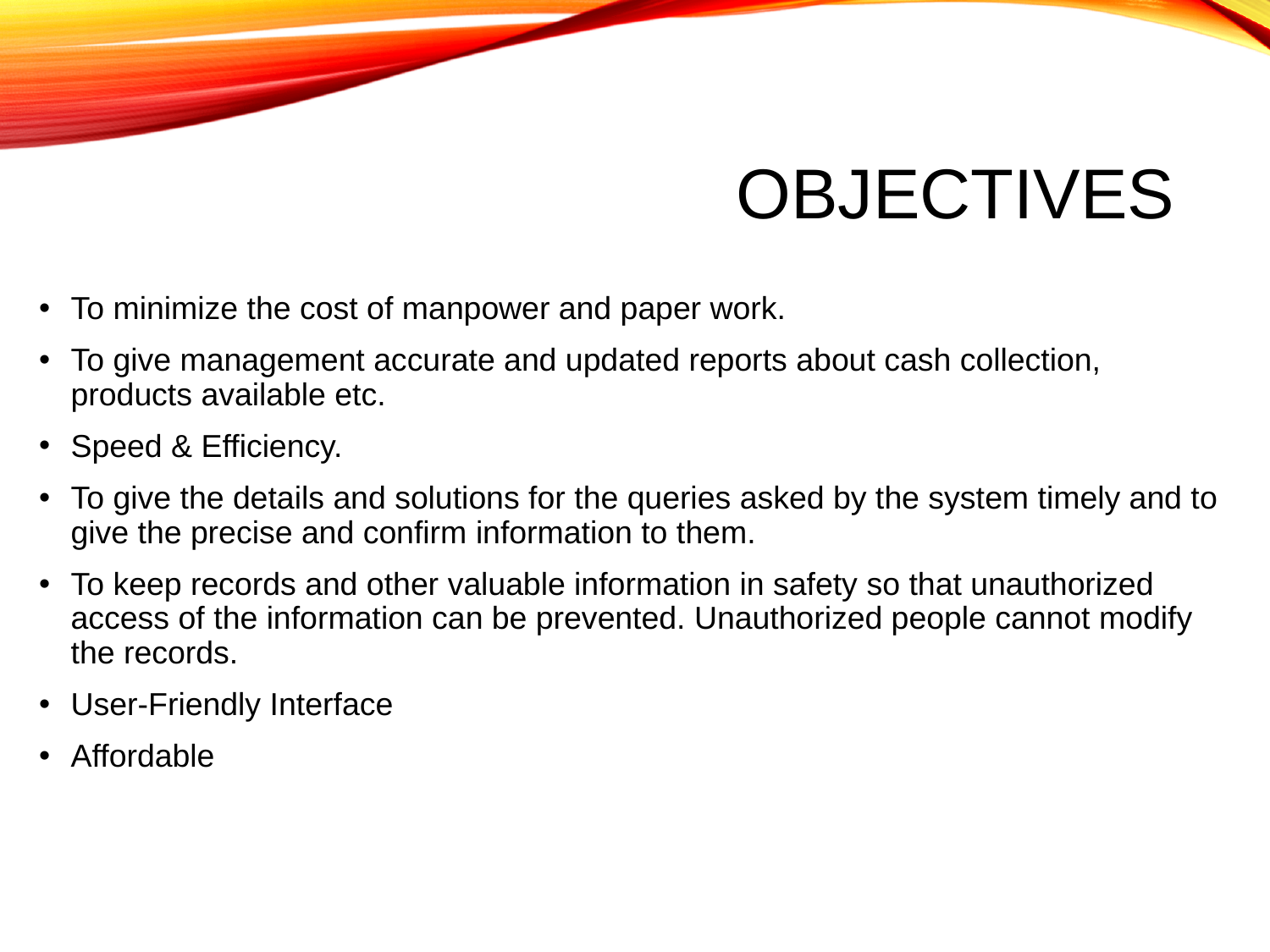

# Objectives
To minimize the cost of manpower and paper work.
To give management accurate and updated reports about cash collection, products available etc.
Speed & Efficiency.
To give the details and solutions for the queries asked by the system timely and to give the precise and confirm information to them.
To keep records and other valuable information in safety so that unauthorized access of the information can be prevented. Unauthorized people cannot modify the records.
User-Friendly Interface
Affordable